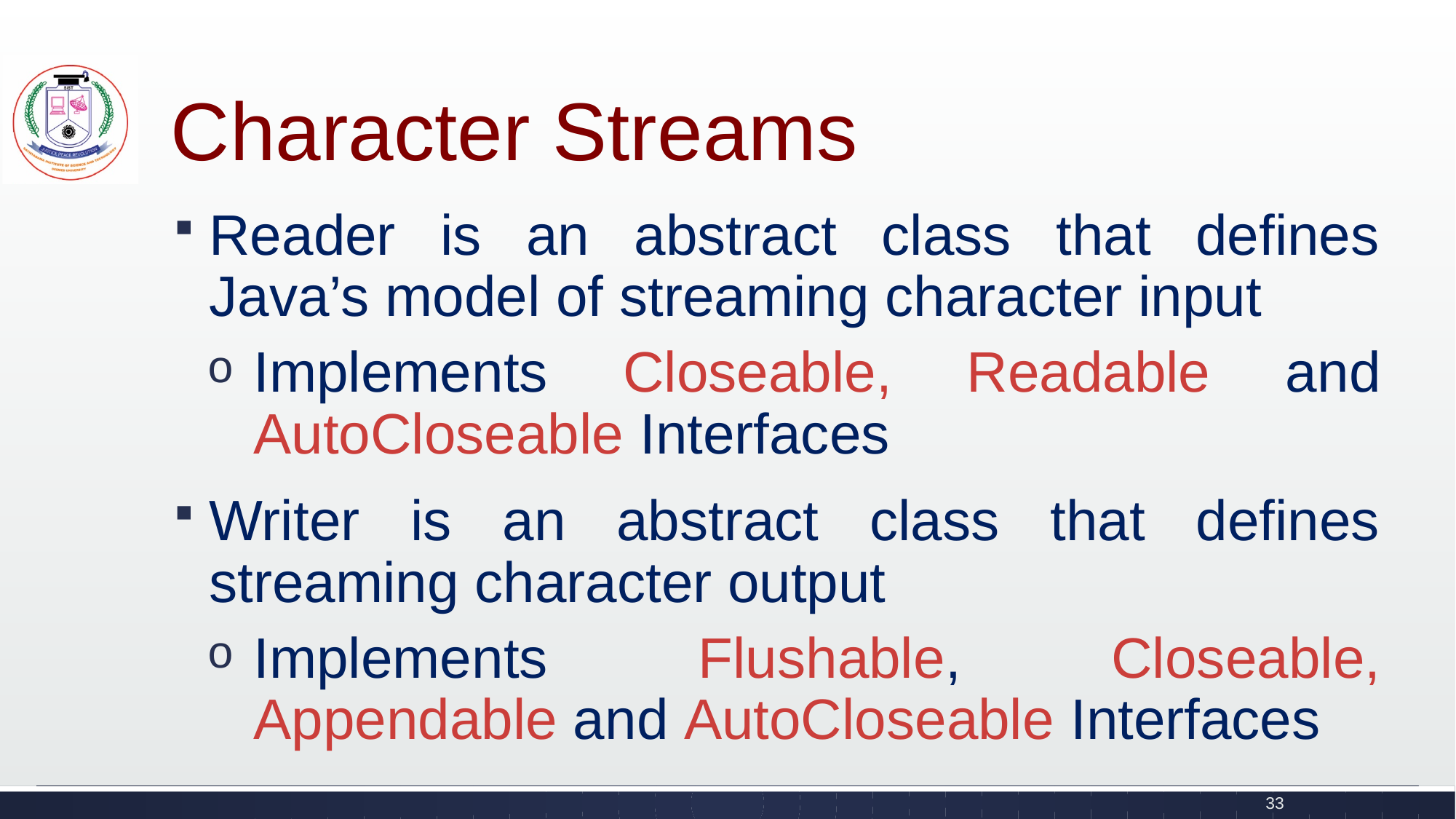

# Character Streams
Reader is an abstract class that defines Java’s model of streaming character input
Implements Closeable, Readable and AutoCloseable Interfaces
Writer is an abstract class that defines streaming character output
Implements Flushable, Closeable, Appendable and AutoCloseable Interfaces
33